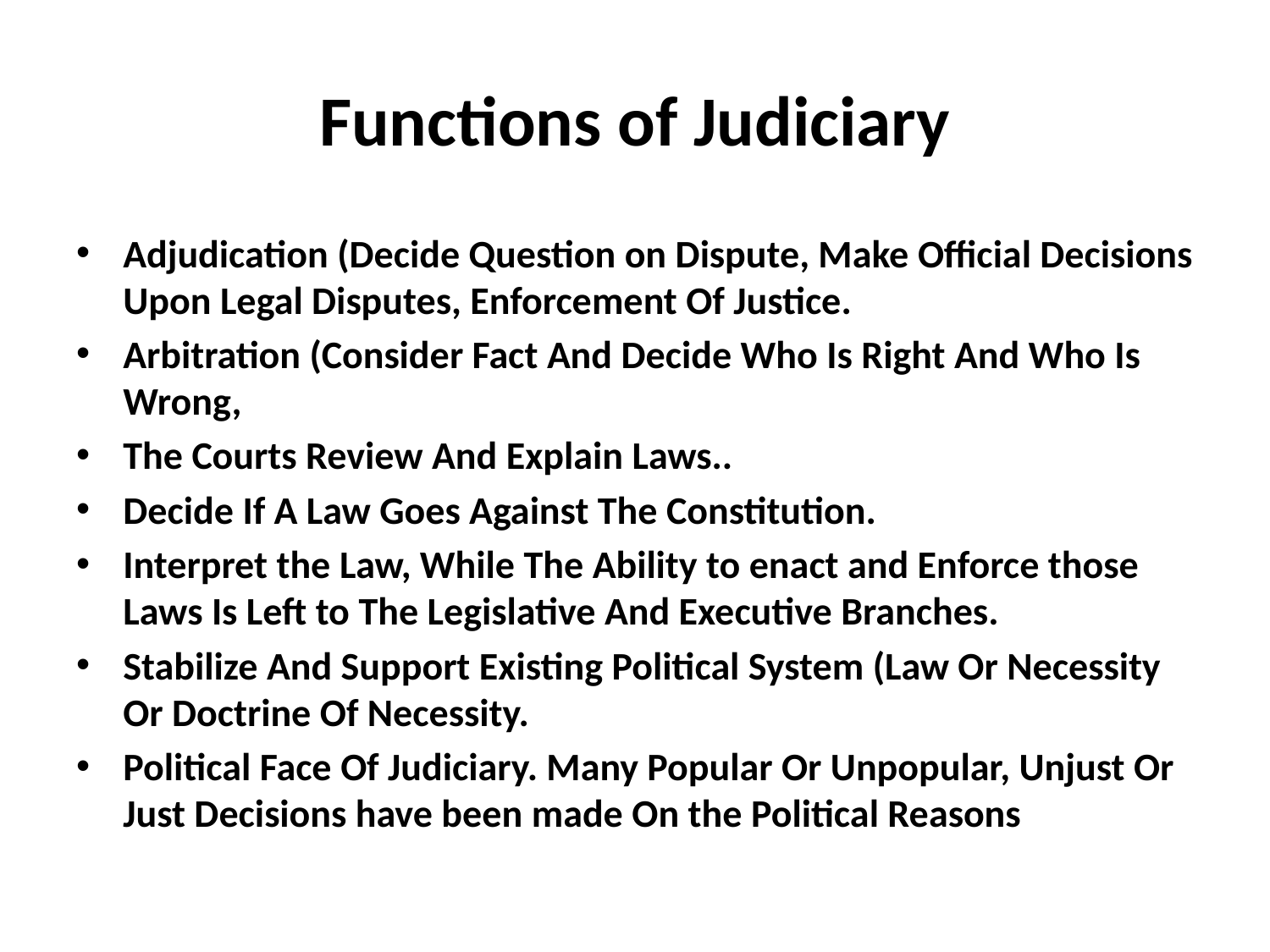

# Functions of Judiciary
Adjudication (Decide Question on Dispute, Make Official Decisions Upon Legal Disputes, Enforcement Of Justice.
Arbitration (Consider Fact And Decide Who Is Right And Who Is Wrong,
The Courts Review And Explain Laws..
Decide If A Law Goes Against The Constitution.
Interpret the Law, While The Ability to enact and Enforce those Laws Is Left to The Legislative And Executive Branches.
Stabilize And Support Existing Political System (Law Or Necessity Or Doctrine Of Necessity.
Political Face Of Judiciary. Many Popular Or Unpopular, Unjust Or Just Decisions have been made On the Political Reasons